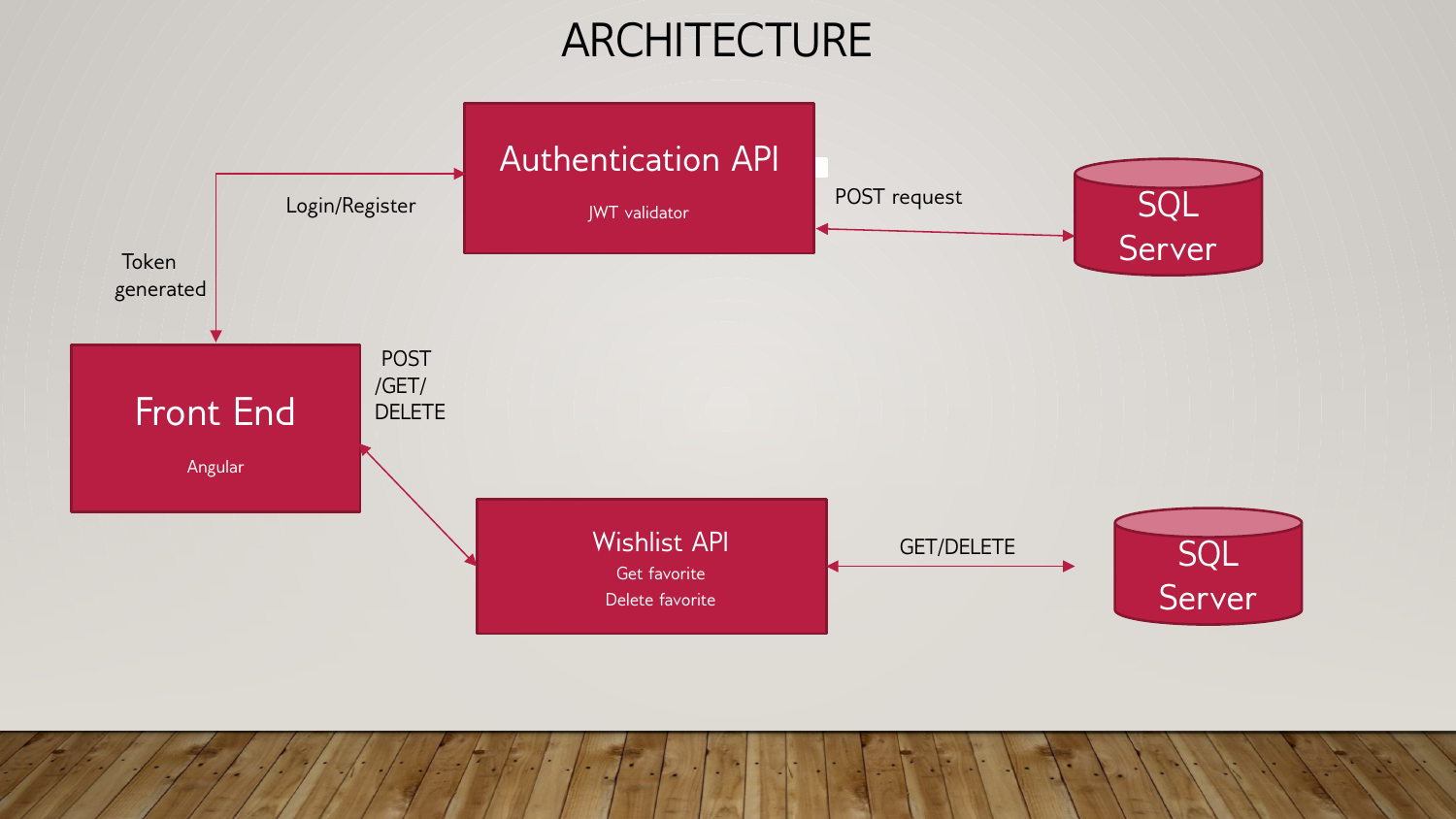

# Architecture
Authentication API

JWT validator

SQL Server
 POST request
 Login/Register

 Token generated
 POST
/GET/
DELETE

Front End

Angular

Wishlist API
Get favorite
Delete favorite

SQL
Server
 GET/DELETE